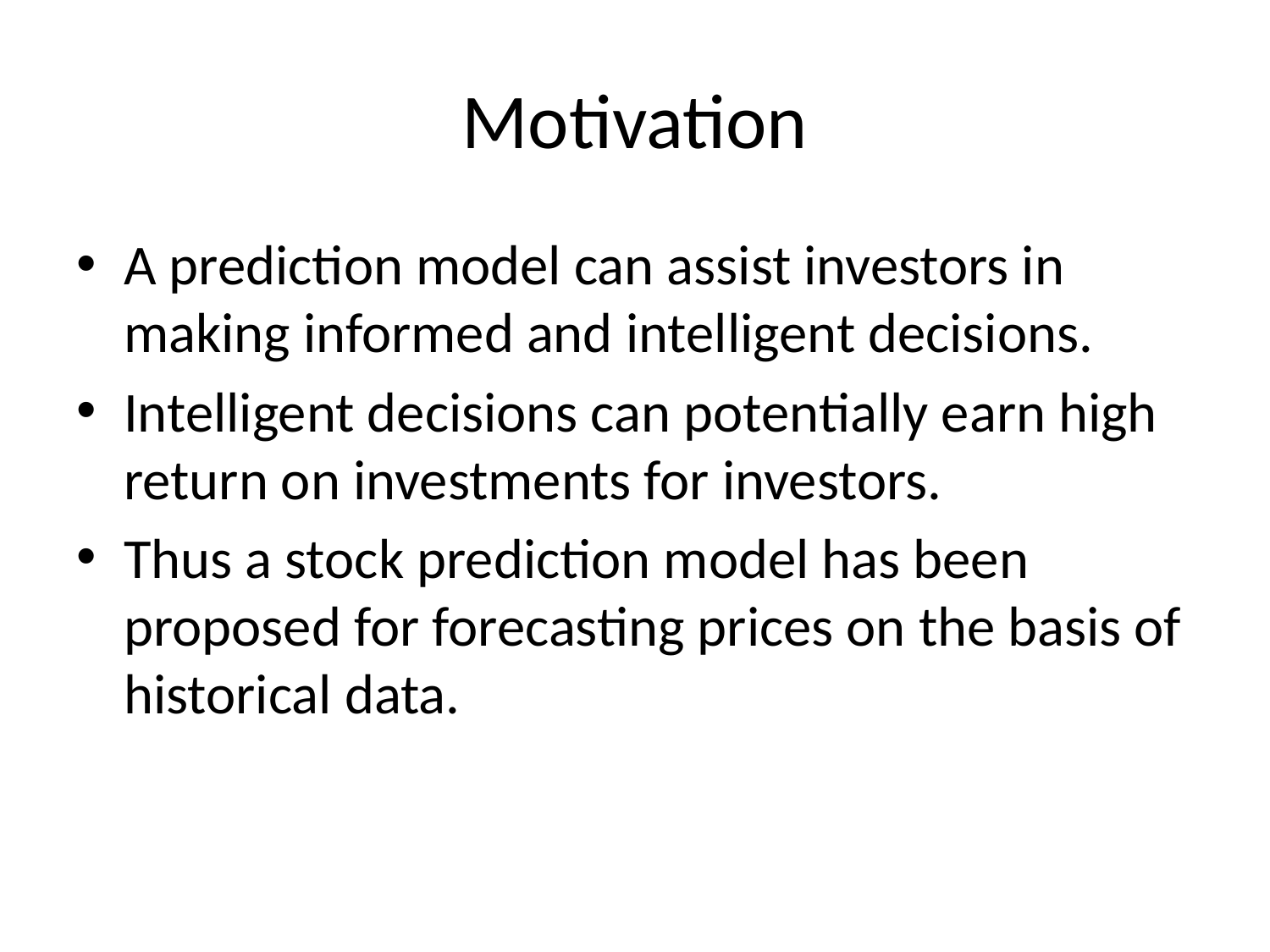

# Motivation
A prediction model can assist investors in making informed and intelligent decisions.
Intelligent decisions can potentially earn high return on investments for investors.
Thus a stock prediction model has been proposed for forecasting prices on the basis of historical data.